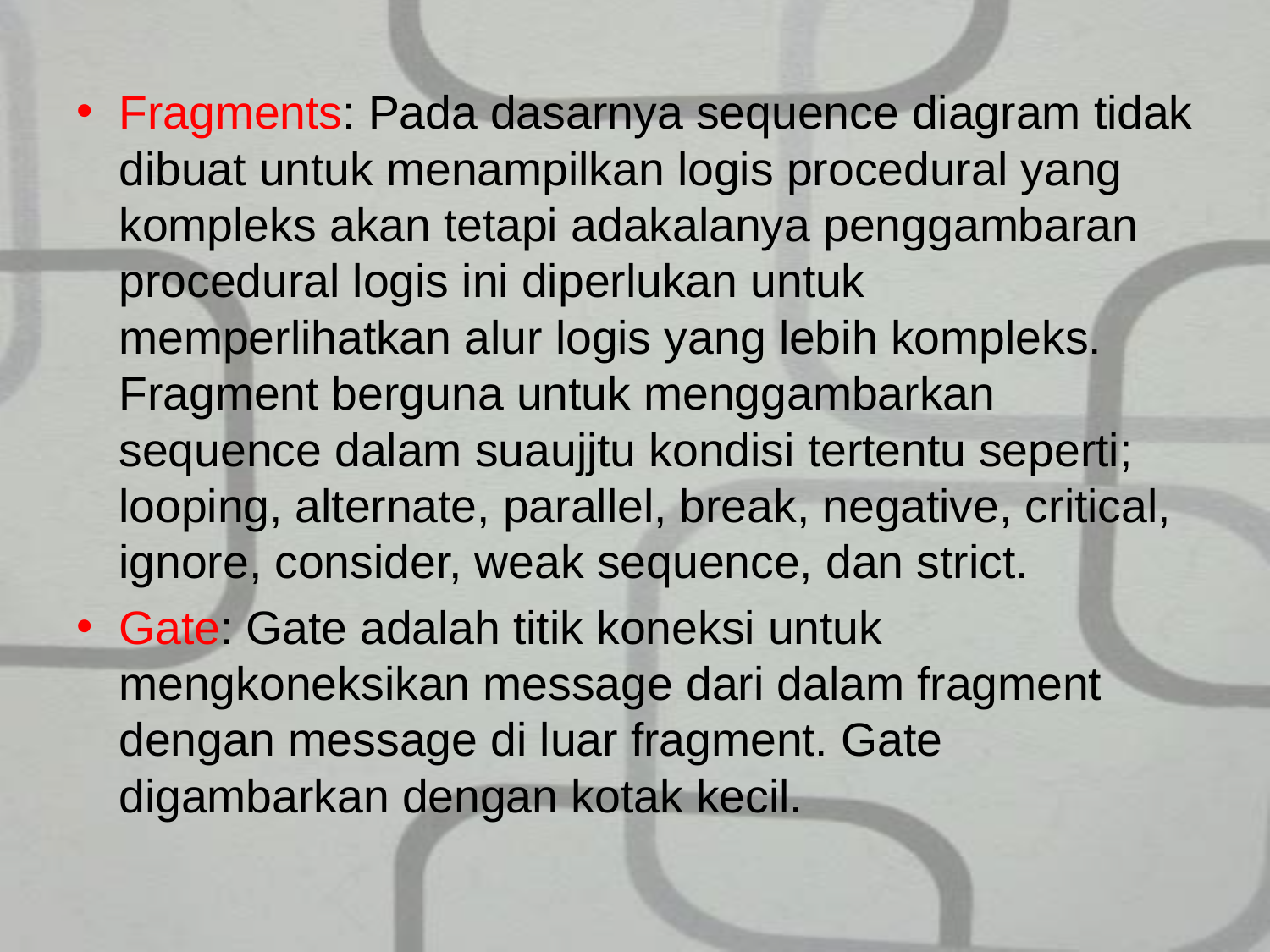

Fragments: Pada dasarnya sequence diagram tidak dibuat untuk menampilkan logis procedural yang kompleks akan tetapi adakalanya penggambaran procedural logis ini diperlukan untuk memperlihatkan alur logis yang lebih kompleks. Fragment berguna untuk menggambarkan sequence dalam suaujjtu kondisi tertentu seperti; looping, alternate, parallel, break, negative, critical, ignore, consider, weak sequence, dan strict.
Gate: Gate adalah titik koneksi untuk mengkoneksikan message dari dalam fragment dengan message di luar fragment. Gate digambarkan dengan kotak kecil.